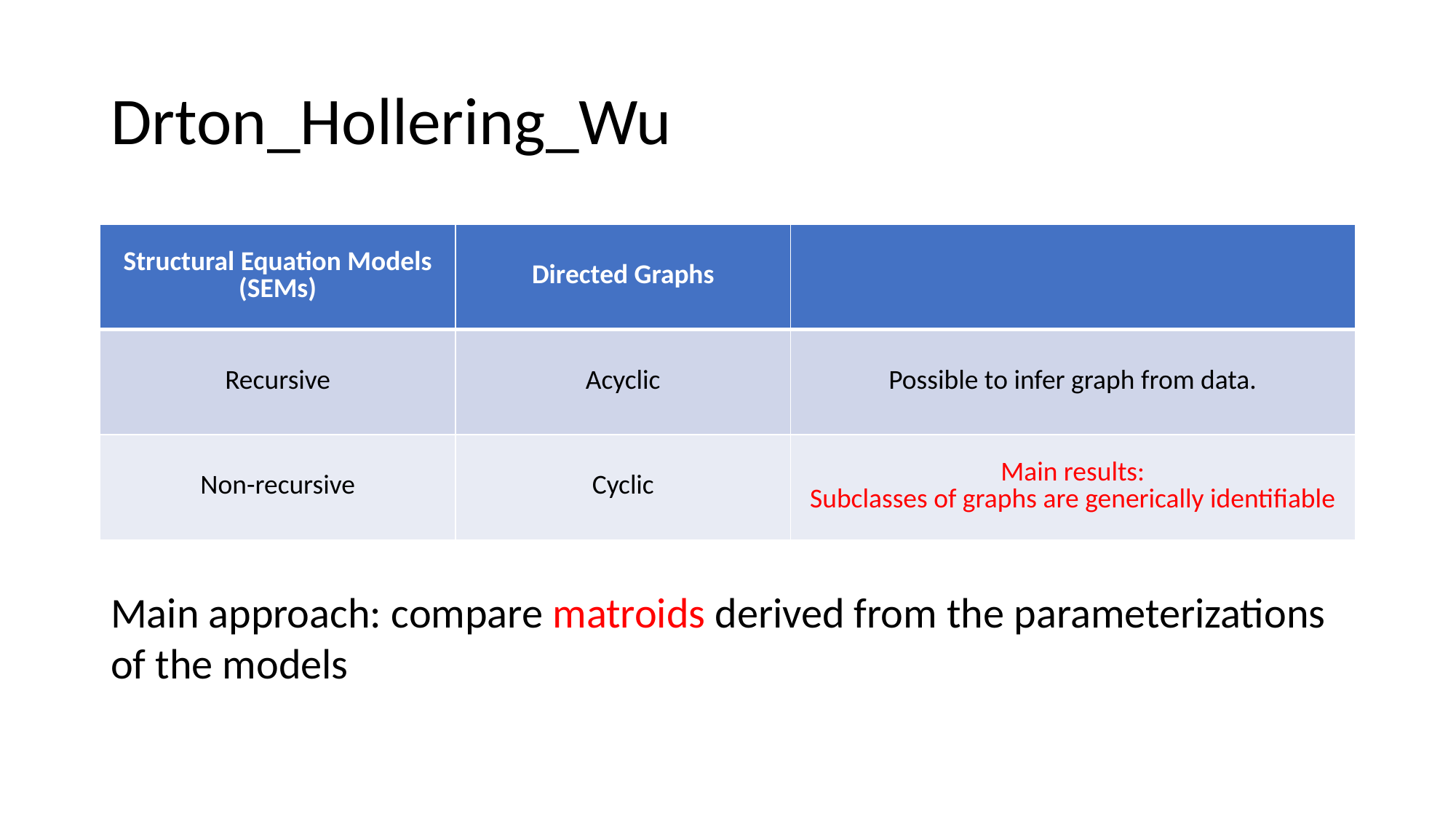

# Drton_Hollering_Wu
| Structural Equation Models (SEMs) | Directed Graphs |  |
| --- | --- | --- |
| Recursive | Acyclic | Possible to infer graph from data. |
| Non-recursive | Cyclic | Main results: Subclasses of graphs are generically identifiable |
Main approach: compare matroids derived from the parameterizations of the models